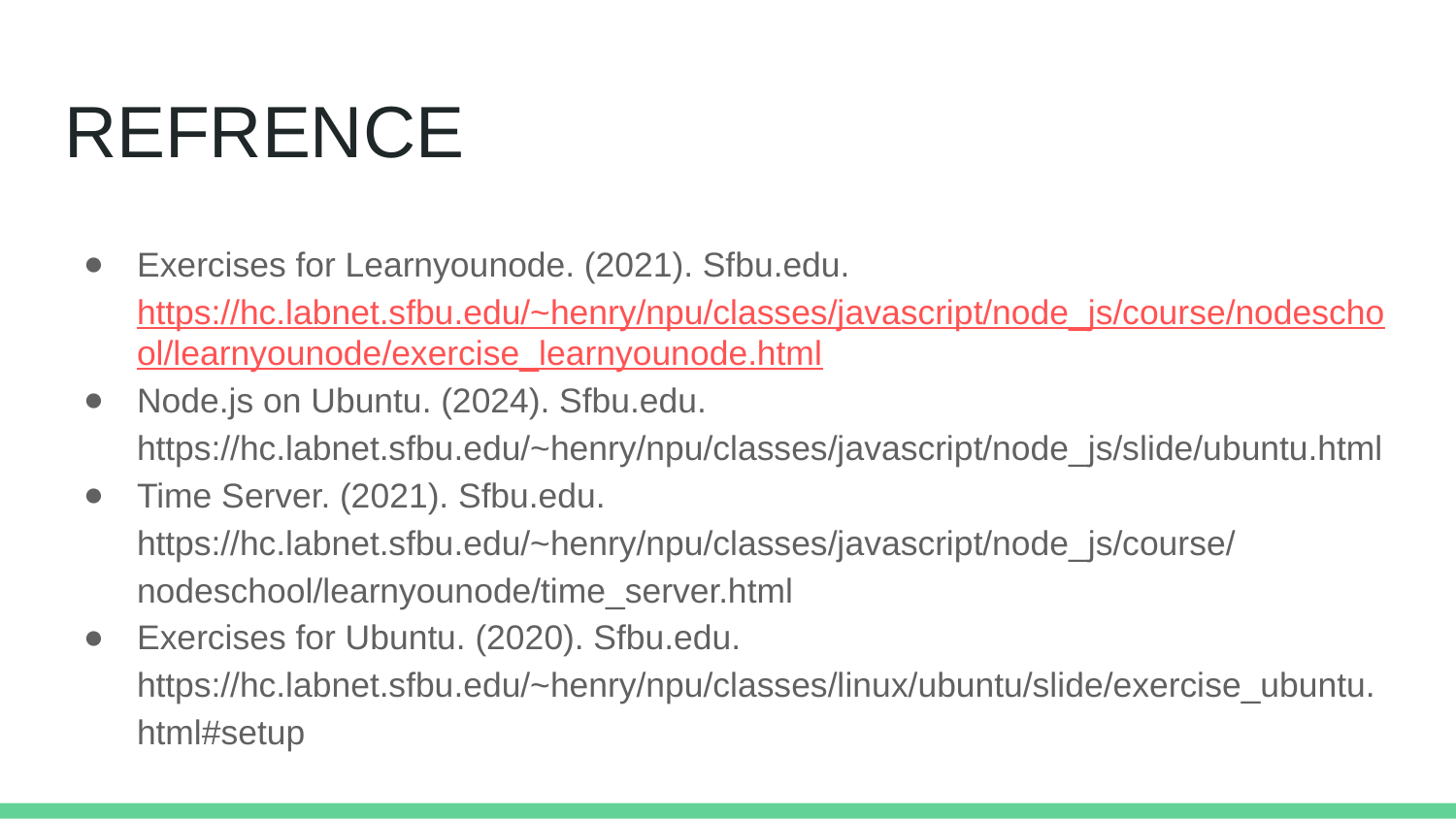

# REFRENCE
Exercises for Learnyounode. (2021). Sfbu.edu. https://hc.labnet.sfbu.edu/~henry/npu/classes/javascript/node_js/course/nodeschool/learnyounode/exercise_learnyounode.html
Node.js on Ubuntu. (2024). Sfbu.edu. https://hc.labnet.sfbu.edu/~henry/npu/classes/javascript/node_js/slide/ubuntu.html
Time Server. (2021). Sfbu.edu. https://hc.labnet.sfbu.edu/~henry/npu/classes/javascript/node_js/course/nodeschool/learnyounode/time_server.html
Exercises for Ubuntu. (2020). Sfbu.edu. https://hc.labnet.sfbu.edu/~henry/npu/classes/linux/ubuntu/slide/exercise_ubuntu.html#setup

‌